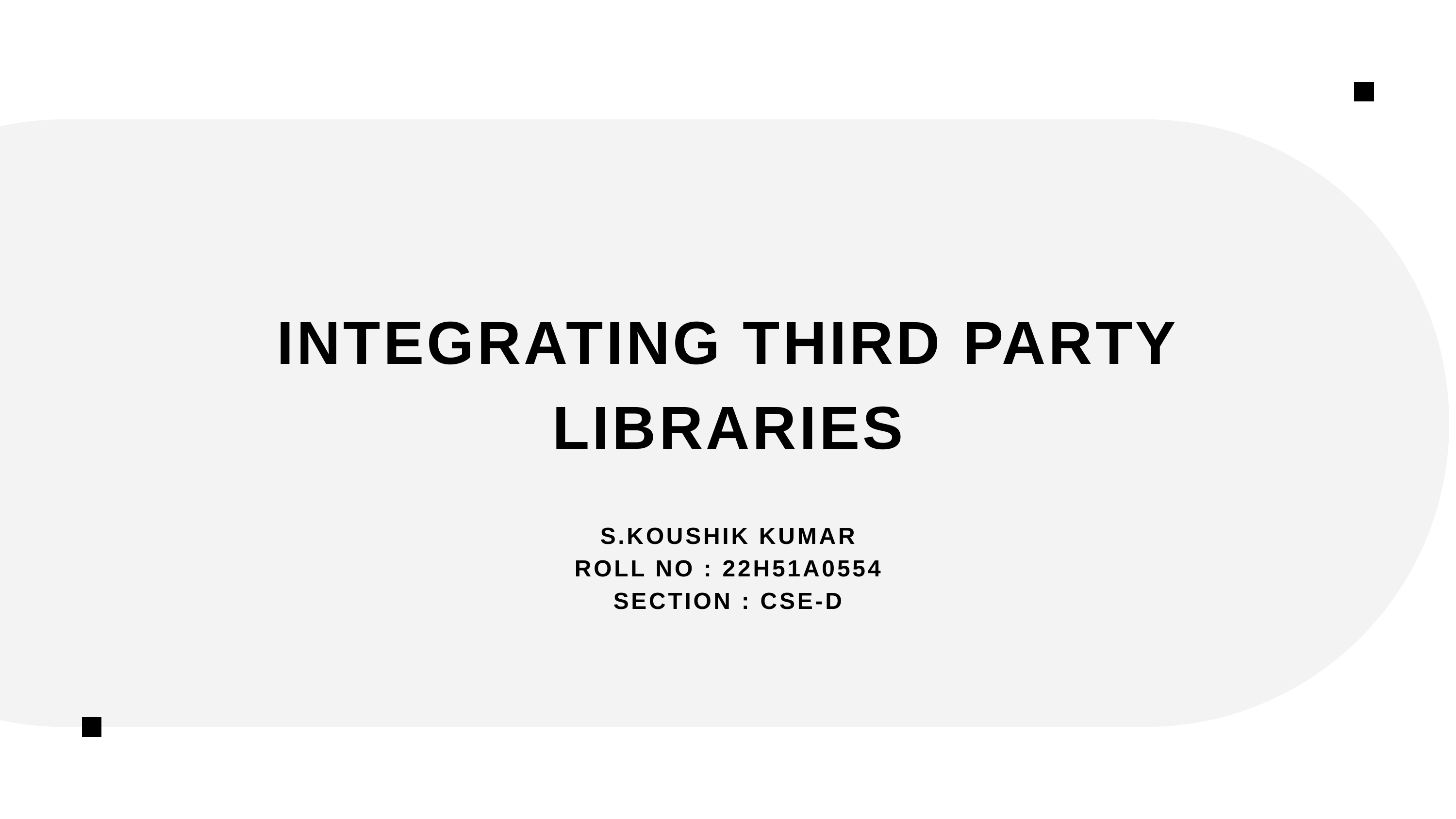

INTEGRATING THIRD PARTY LIBRARIES
S.KOUSHIK KUMAR
ROLL NO : 22H51A0554
SECTION : CSE-D